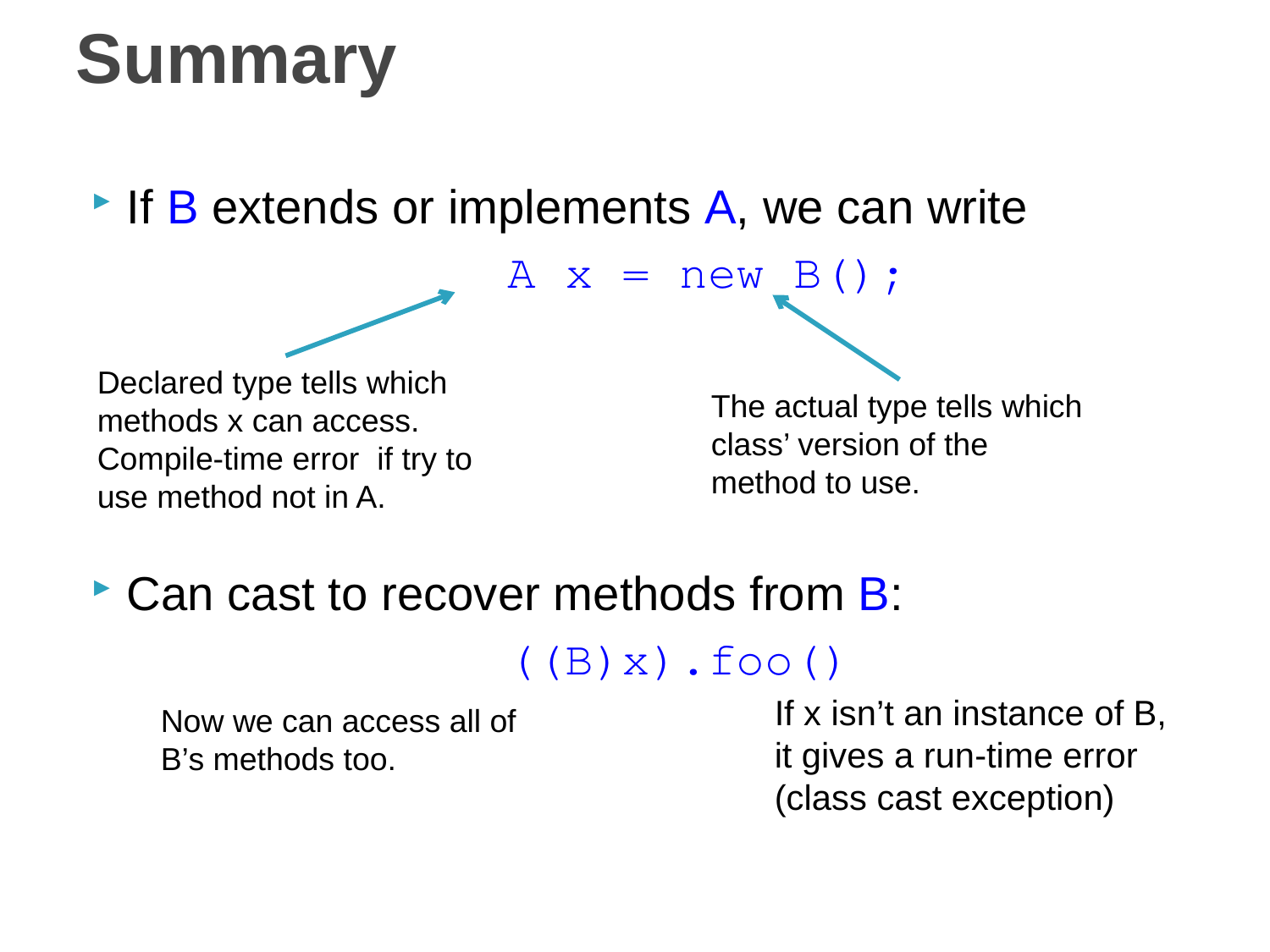

# Summary
If B extends or implements A, we can write
				A x = new B();

Declared type tells which methods x can access. Compile-time error  if try to use method not in A.
The actual type tells which class’ version of the method to use.
Can cast to recover methods from B:
				((B)x).foo()

If x isn’t an instance of B, it gives a run-time error (class cast exception)
Now we can access all of B’s methods too.